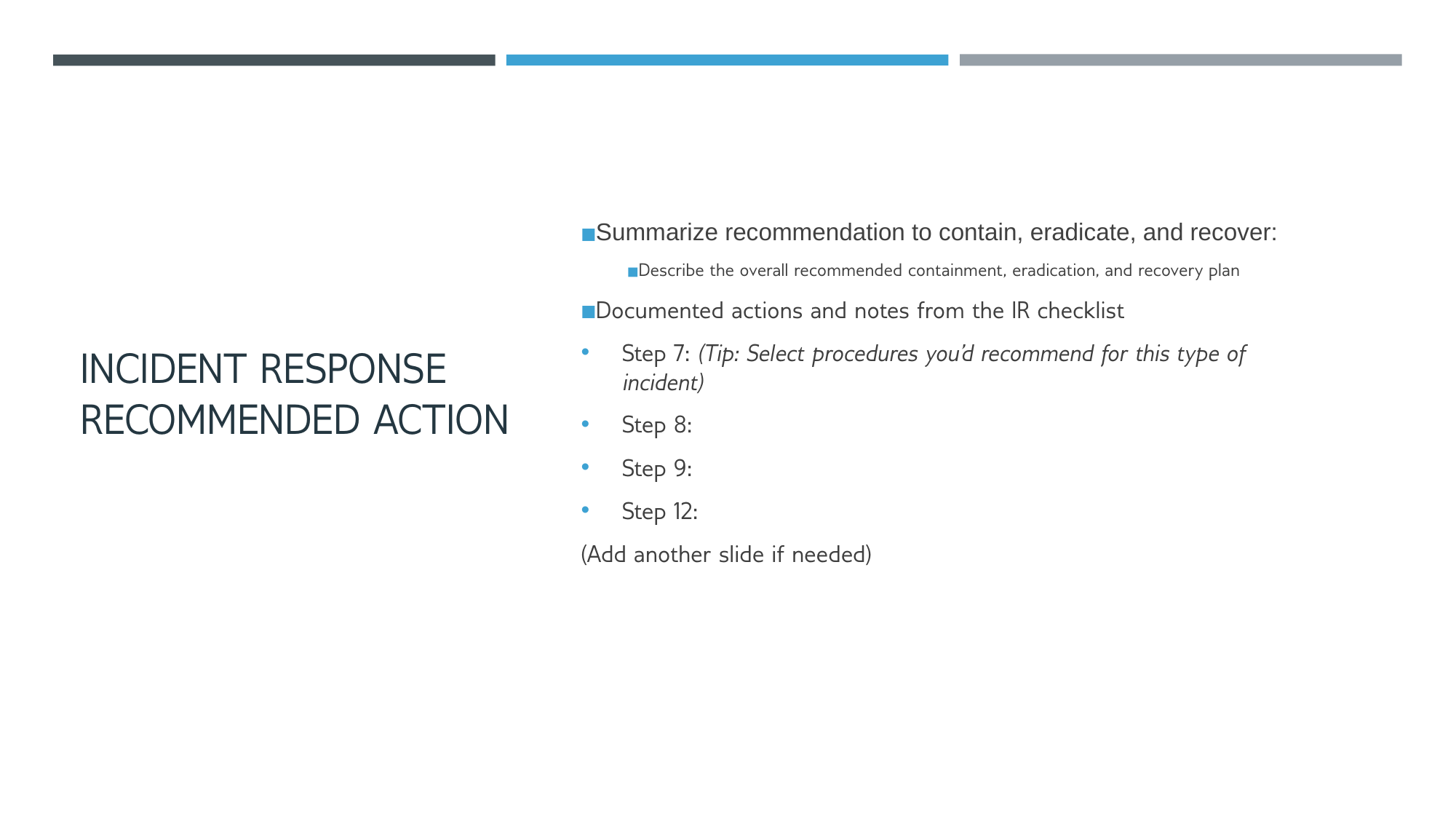

# INCIDENT RESPONSE RECOMMENDED ACTION
Summarize recommendation to contain, eradicate, and recover:
Describe the overall recommended containment, eradication, and recovery plan
Documented actions and notes from the IR checklist
Step 7: (Tip: Select procedures you’d recommend for this type of incident)
Step 8:
Step 9:
Step 12:
(Add another slide if needed)